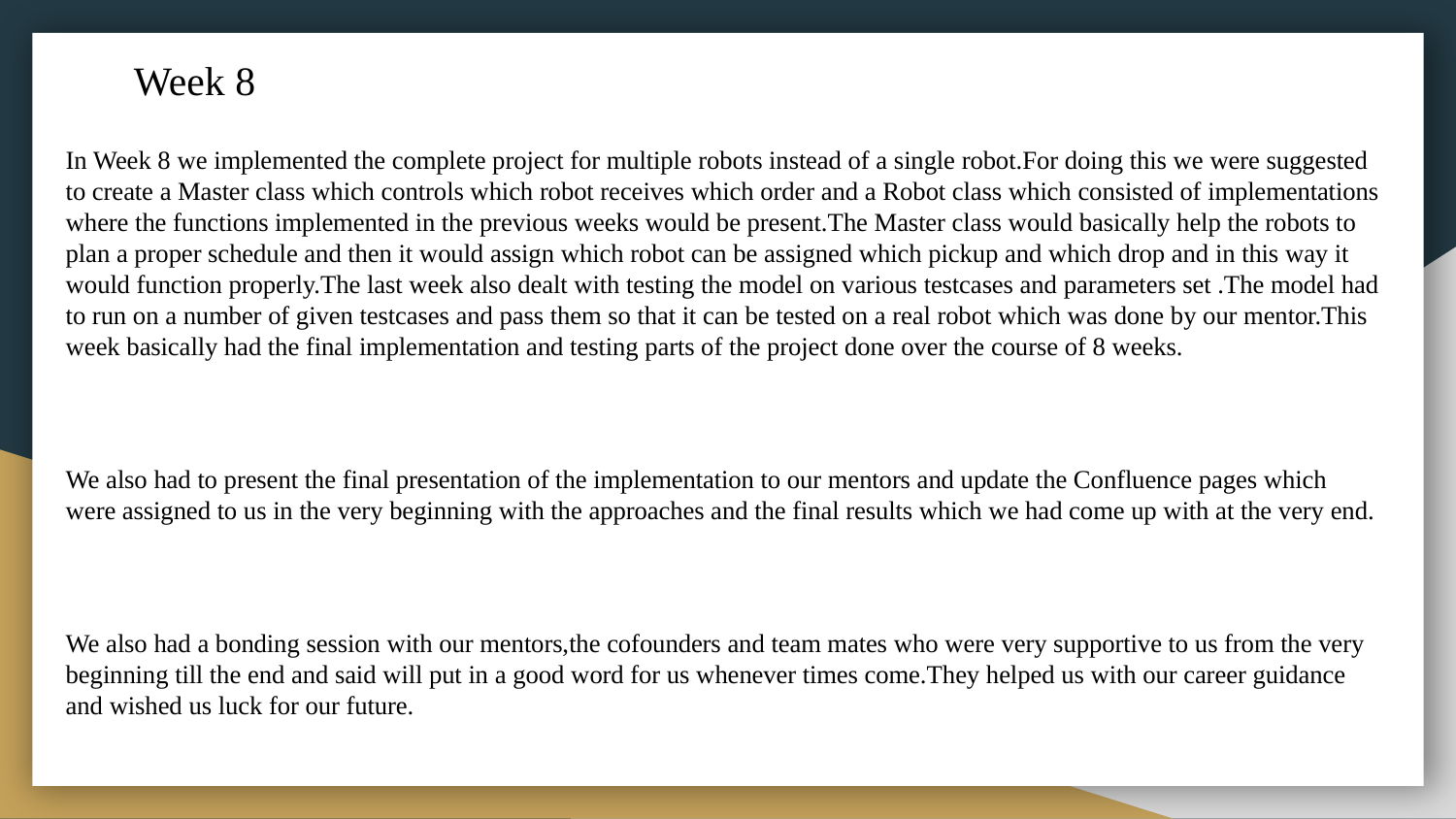

# Week 8
In Week 8 we implemented the complete project for multiple robots instead of a single robot.For doing this we were suggested to create a Master class which controls which robot receives which order and a Robot class which consisted of implementations where the functions implemented in the previous weeks would be present.The Master class would basically help the robots to plan a proper schedule and then it would assign which robot can be assigned which pickup and which drop and in this way it would function properly.The last week also dealt with testing the model on various testcases and parameters set .The model had to run on a number of given testcases and pass them so that it can be tested on a real robot which was done by our mentor.This week basically had the final implementation and testing parts of the project done over the course of 8 weeks.
We also had to present the final presentation of the implementation to our mentors and update the Confluence pages which were assigned to us in the very beginning with the approaches and the final results which we had come up with at the very end.
We also had a bonding session with our mentors,the cofounders and team mates who were very supportive to us from the very beginning till the end and said will put in a good word for us whenever times come.They helped us with our career guidance and wished us luck for our future.